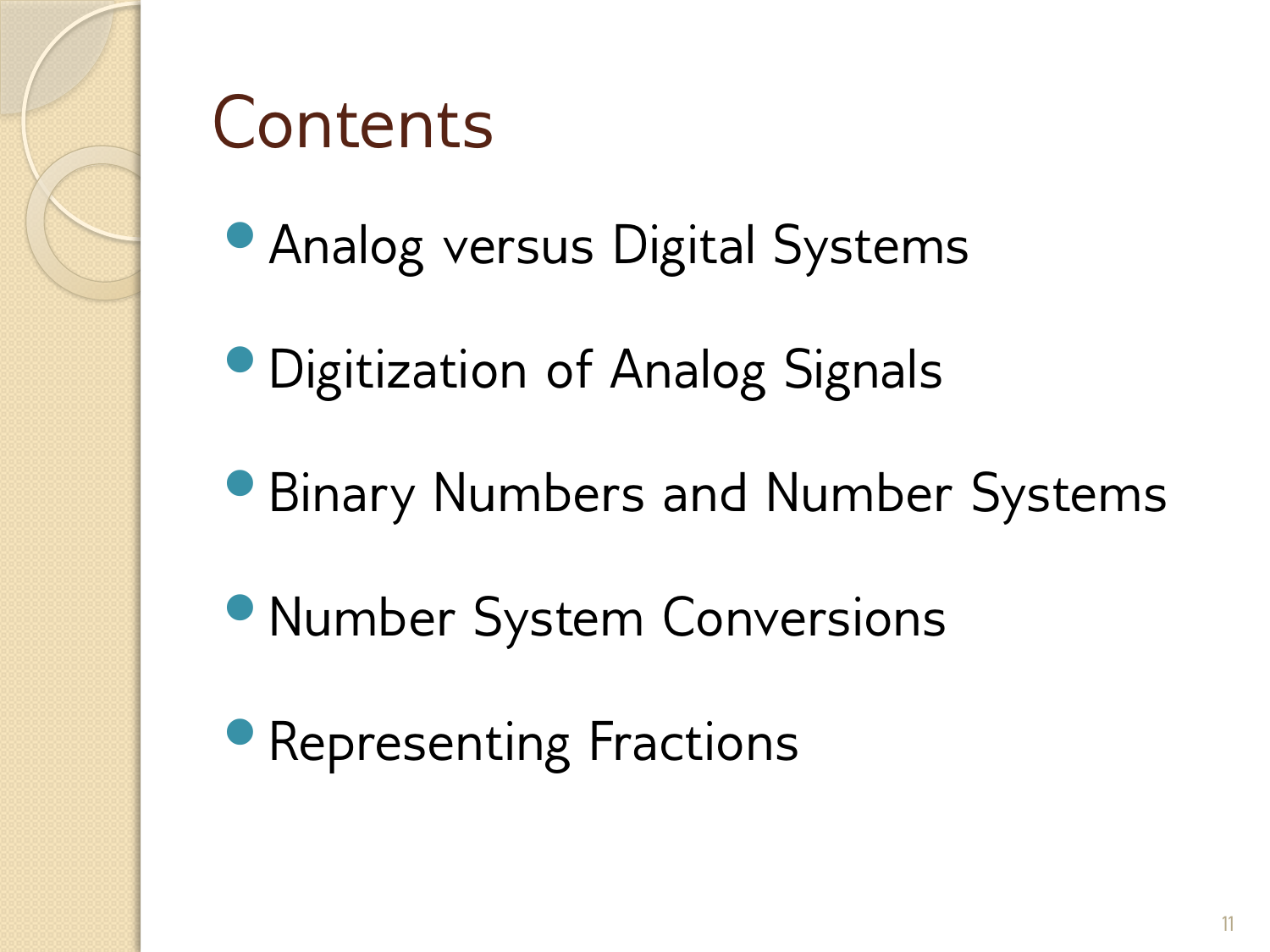

# Contents
Analog versus Digital Systems
Digitization of Analog Signals
Binary Numbers and Number Systems
Number System Conversions
Representing Fractions
11